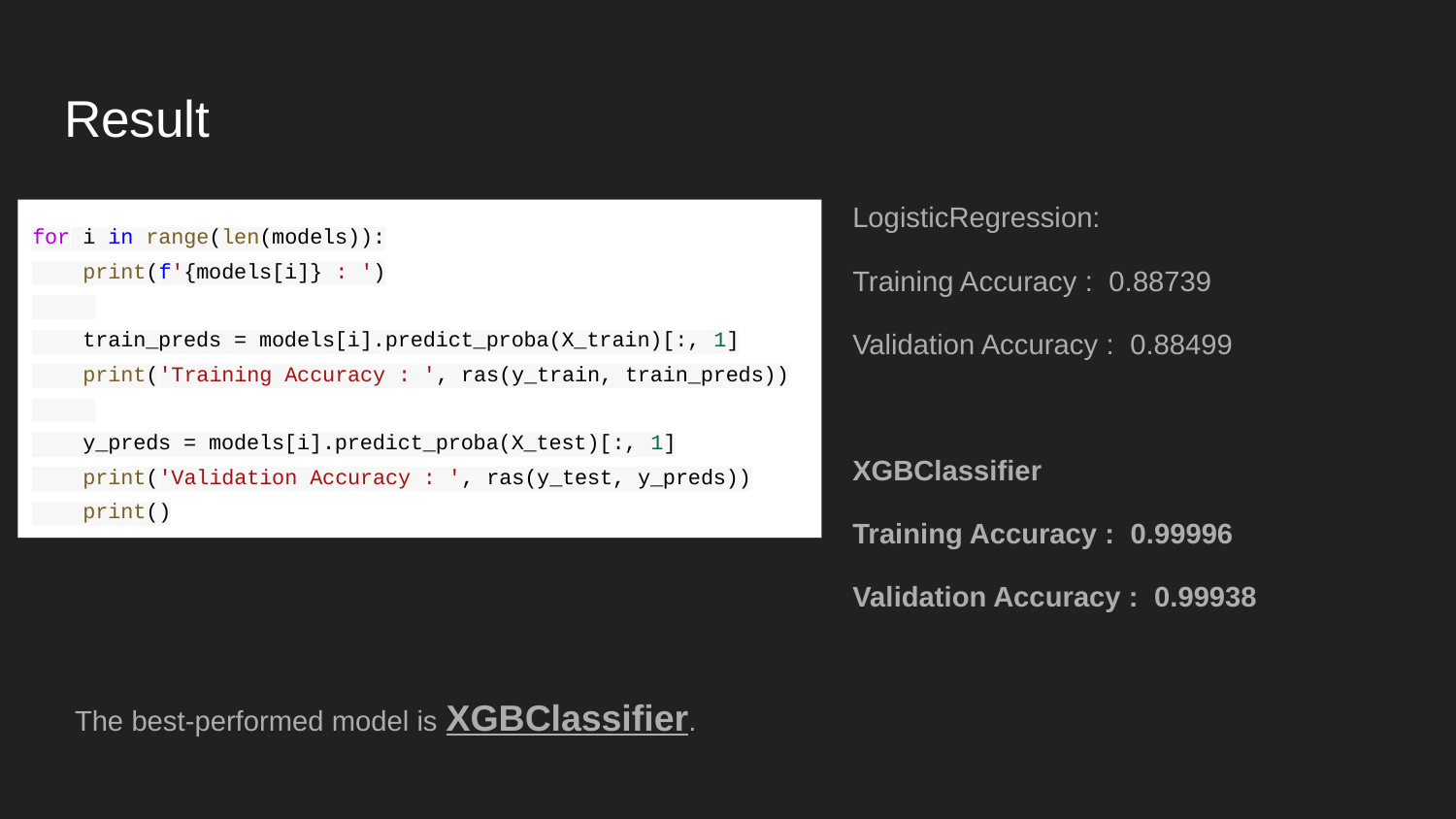

# Result
LogisticRegression:
Training Accuracy :  0.88739
Validation Accuracy :  0.88499

XGBClassifier
Training Accuracy :  0.99996
Validation Accuracy :  0.99938
for i in range(len(models)):
    print(f'{models[i]} : ')

    train_preds = models[i].predict_proba(X_train)[:, 1]
    print('Training Accuracy : ', ras(y_train, train_preds))

    y_preds = models[i].predict_proba(X_test)[:, 1]
    print('Validation Accuracy : ', ras(y_test, y_preds))
    print()
The best-performed model is XGBClassifier.